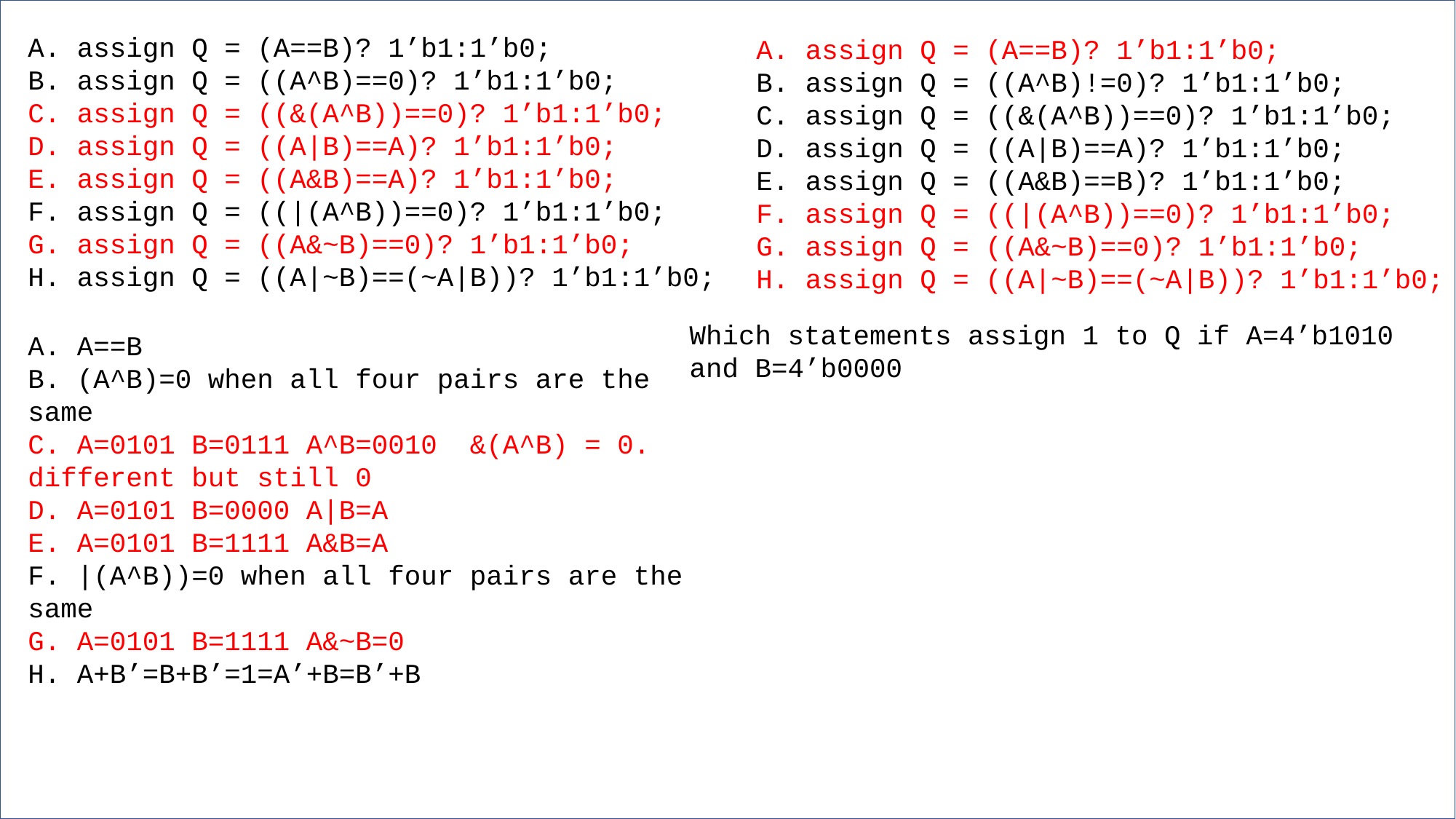

A. assign Q = (A==B)? 1’b1:1’b0;
B. assign Q = ((A^B)==0)? 1’b1:1’b0;
C. assign Q = ((&(A^B))==0)? 1’b1:1’b0;
D. assign Q = ((A|B)==A)? 1’b1:1’b0;
E. assign Q = ((A&B)==A)? 1’b1:1’b0;
F. assign Q = ((|(A^B))==0)? 1’b1:1’b0;
G. assign Q = ((A&~B)==0)? 1’b1:1’b0;
H. assign Q = ((A|~B)==(~A|B))? 1’b1:1’b0;
A. assign Q = (A==B)? 1’b1:1’b0;
B. assign Q = ((A^B)!=0)? 1’b1:1’b0;
C. assign Q = ((&(A^B))==0)? 1’b1:1’b0;
D. assign Q = ((A|B)==A)? 1’b1:1’b0;
E. assign Q = ((A&B)==B)? 1’b1:1’b0;
F. assign Q = ((|(A^B))==0)? 1’b1:1’b0;
G. assign Q = ((A&~B)==0)? 1’b1:1’b0;
H. assign Q = ((A|~B)==(~A|B))? 1’b1:1’b0;
Which statements assign 1 to Q if A=4’b1010 and B=4’b0000

A. A==B
B. (A^B)=0 when all four pairs are the same
C. A=0101 B=0111 A^B=0010  &(A^B) = 0. different but still 0
D. A=0101 B=0000 A|B=A
E. A=0101 B=1111 A&B=A
F. |(A^B))=0 when all four pairs are the same
G. A=0101 B=1111 A&~B=0
H. A+B’=B+B’=1=A’+B=B’+B